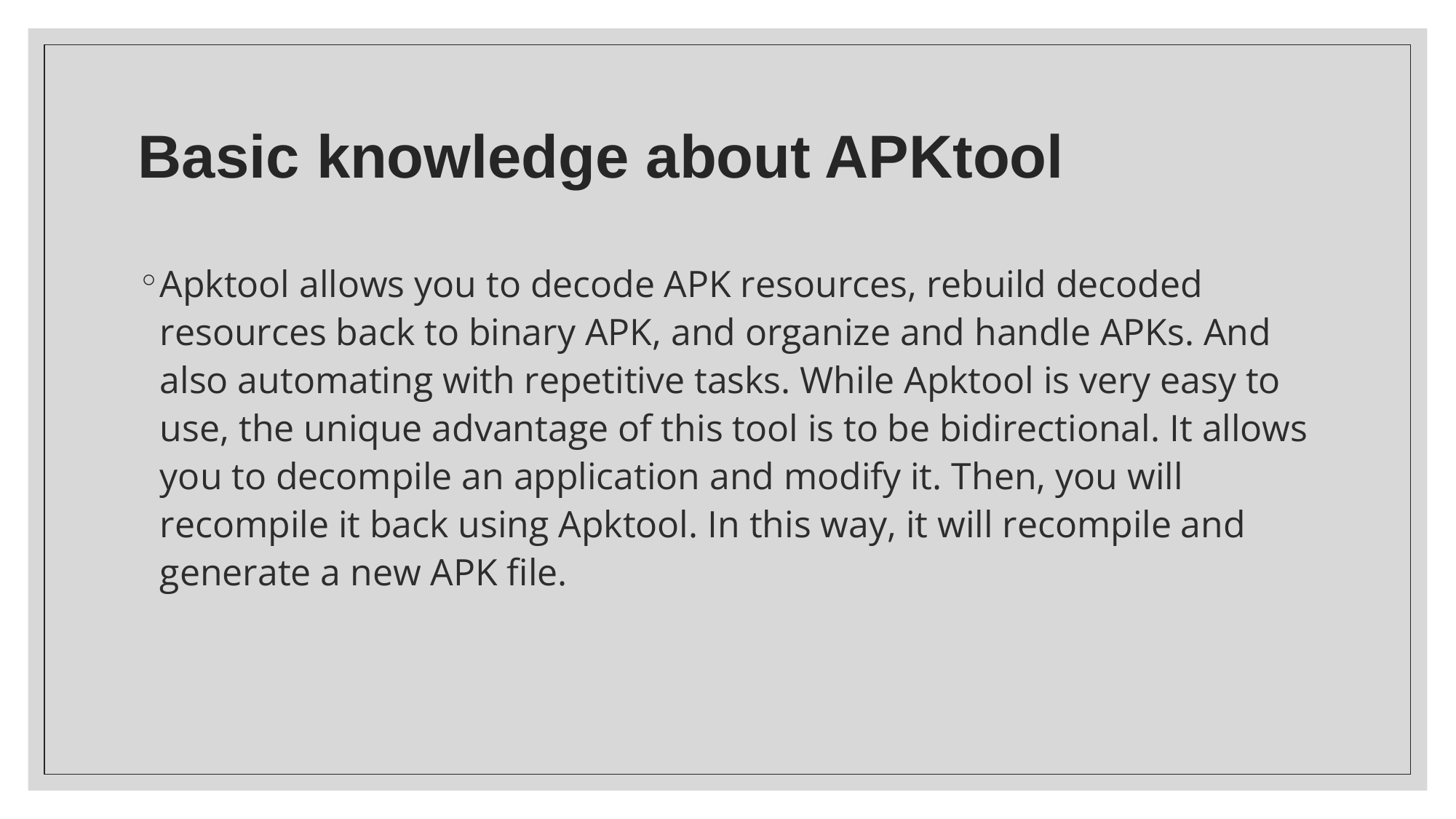

# Basic knowledge about APKtool
Apktool allows you to decode APK resources, rebuild decoded resources back to binary APK, and organize and handle APKs. And also automating with repetitive tasks. While Apktool is very easy to use, the unique advantage of this tool is to be bidirectional. It allows you to decompile an application and modify it. Then, you will recompile it back using Apktool. In this way, it will recompile and generate a new APK file.